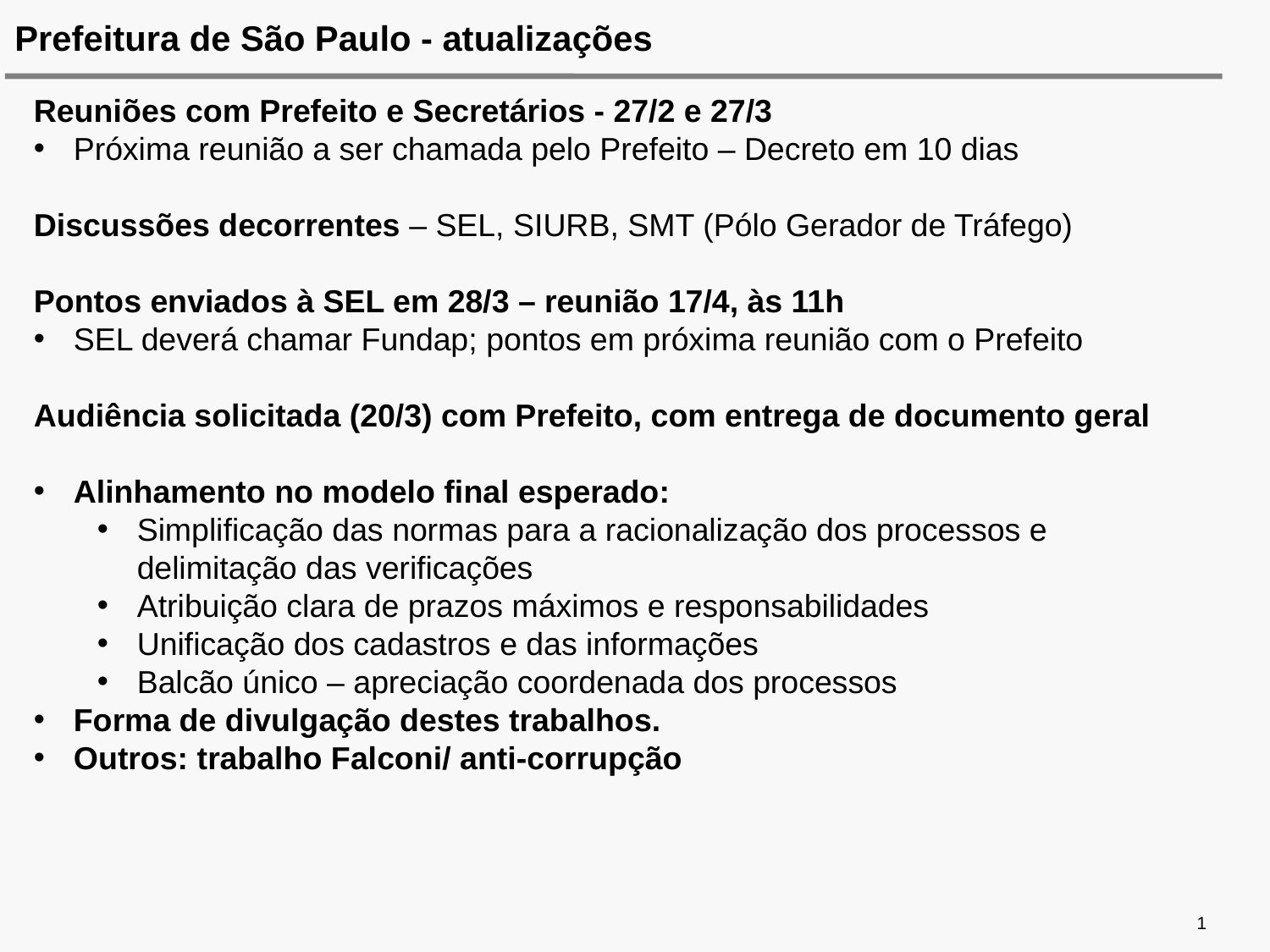

Prefeitura de São Paulo - atualizações

Reuniões com Prefeito e Secretários - 27/2 e 27/3
Próxima reunião a ser chamada pelo Prefeito – Decreto em 10 dias

Discussões decorrentes – SEL, SIURB, SMT (Pólo Gerador de Tráfego)

Pontos enviados à SEL em 28/3 – reunião 17/4, às 11h
SEL deverá chamar Fundap; pontos em próxima reunião com o Prefeito

Audiência solicitada (20/3) com Prefeito, com entrega de documento geral

Alinhamento no modelo final esperado:
Simplificação das normas para a racionalização dos processos e delimitação das verificações
Atribuição clara de prazos máximos e responsabilidades
Unificação dos cadastros e das informações
Balcão único – apreciação coordenada dos processos
Forma de divulgação destes trabalhos.
Outros: trabalho Falconi/ anti-corrupção

1